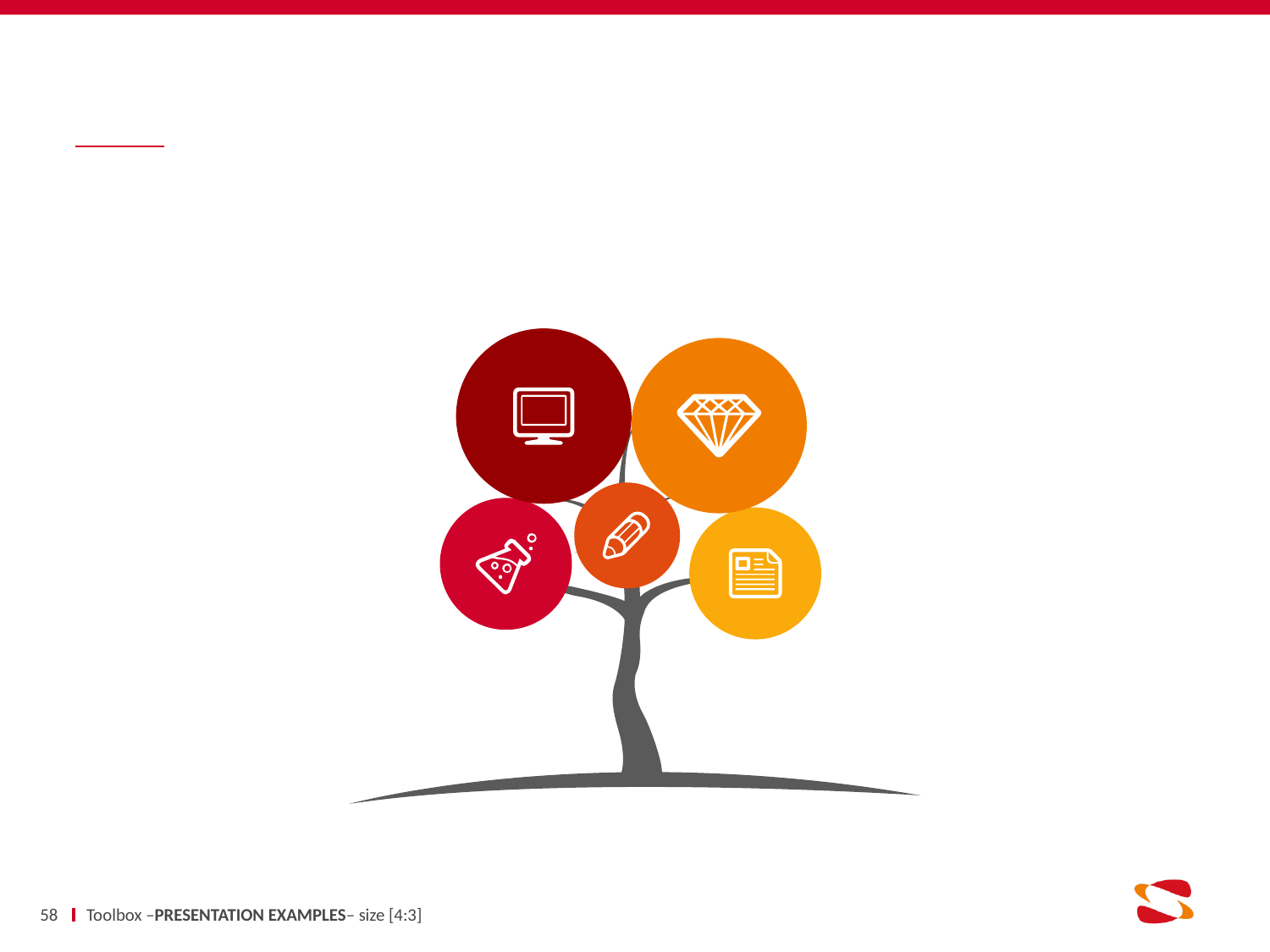

#

58
Toolbox –PRESENTATION EXAMPLES– size [4:3]